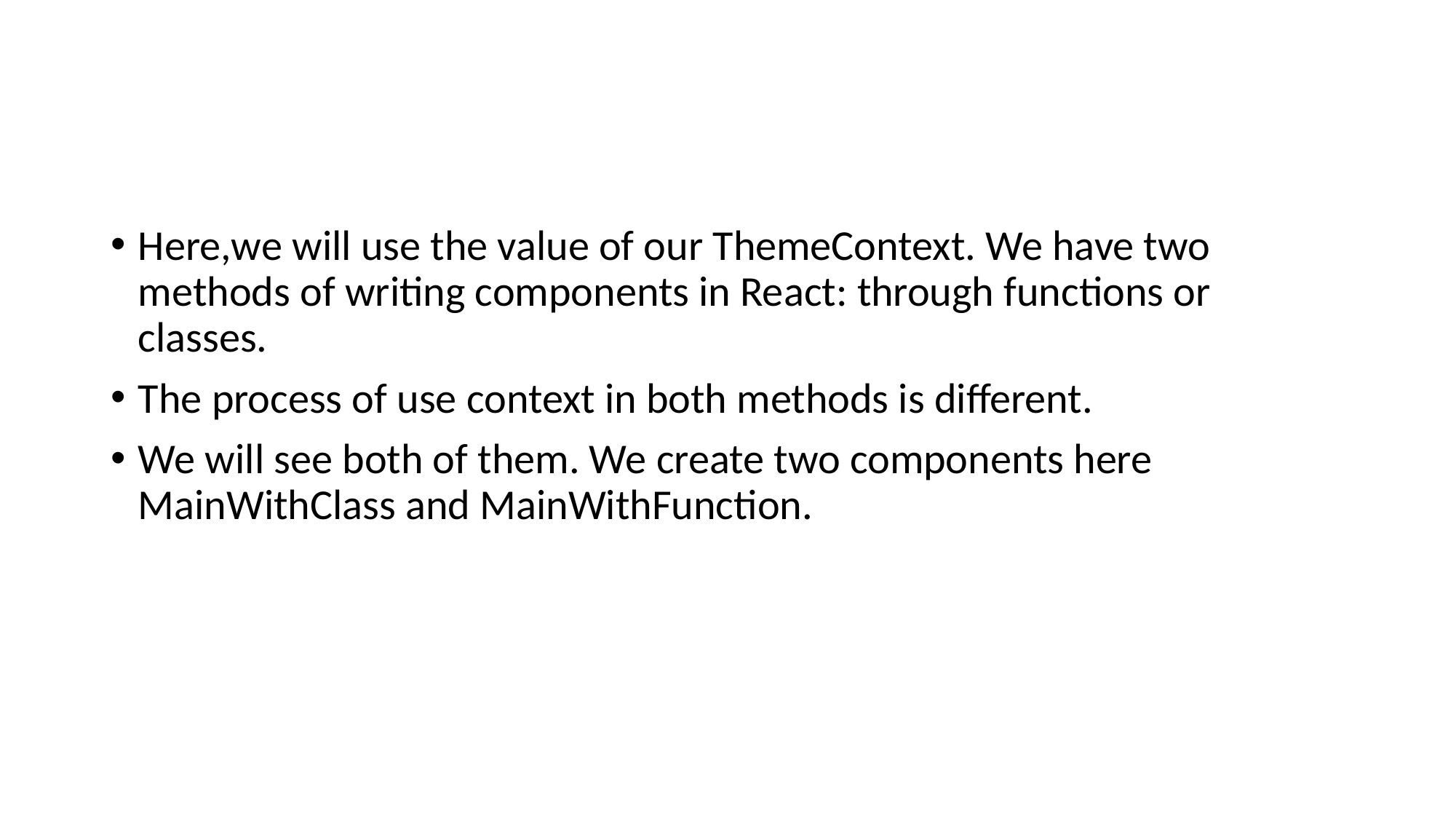

#
Here,we will use the value of our ThemeContext. We have two methods of writing components in React: through functions or classes.
The process of use context in both methods is different.
We will see both of them. We create two components here MainWithClass and MainWithFunction.